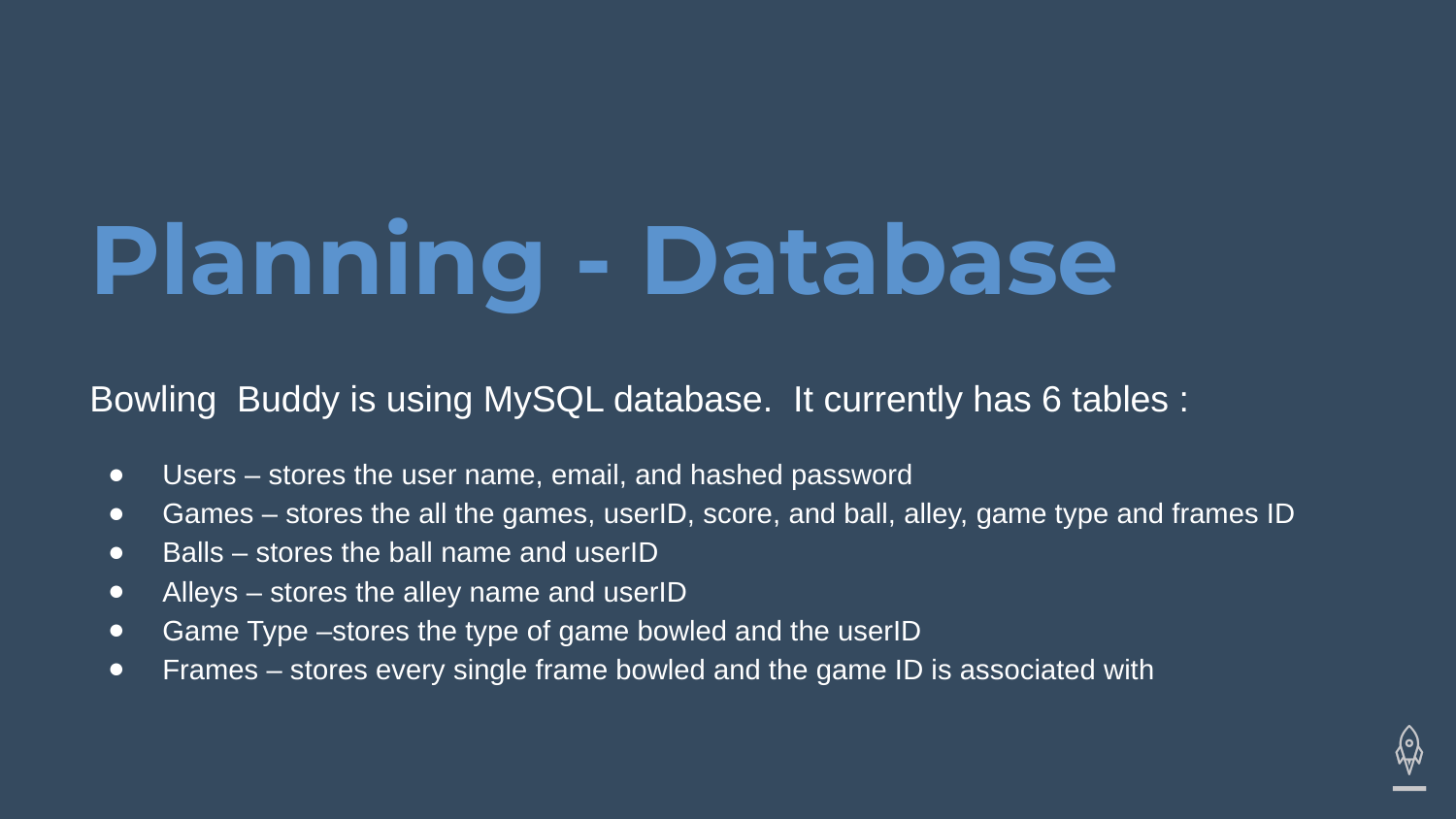

# Planning - Database
Bowling  Buddy is using MySQL database.  It currently has 6 tables :
Users – stores the user name, email, and hashed password
Games – stores the all the games, userID, score, and ball, alley, game type and frames ID
Balls – stores the ball name and userID
Alleys – stores the alley name and userID
Game Type –stores the type of game bowled and the userID
Frames – stores every single frame bowled and the game ID is associated with